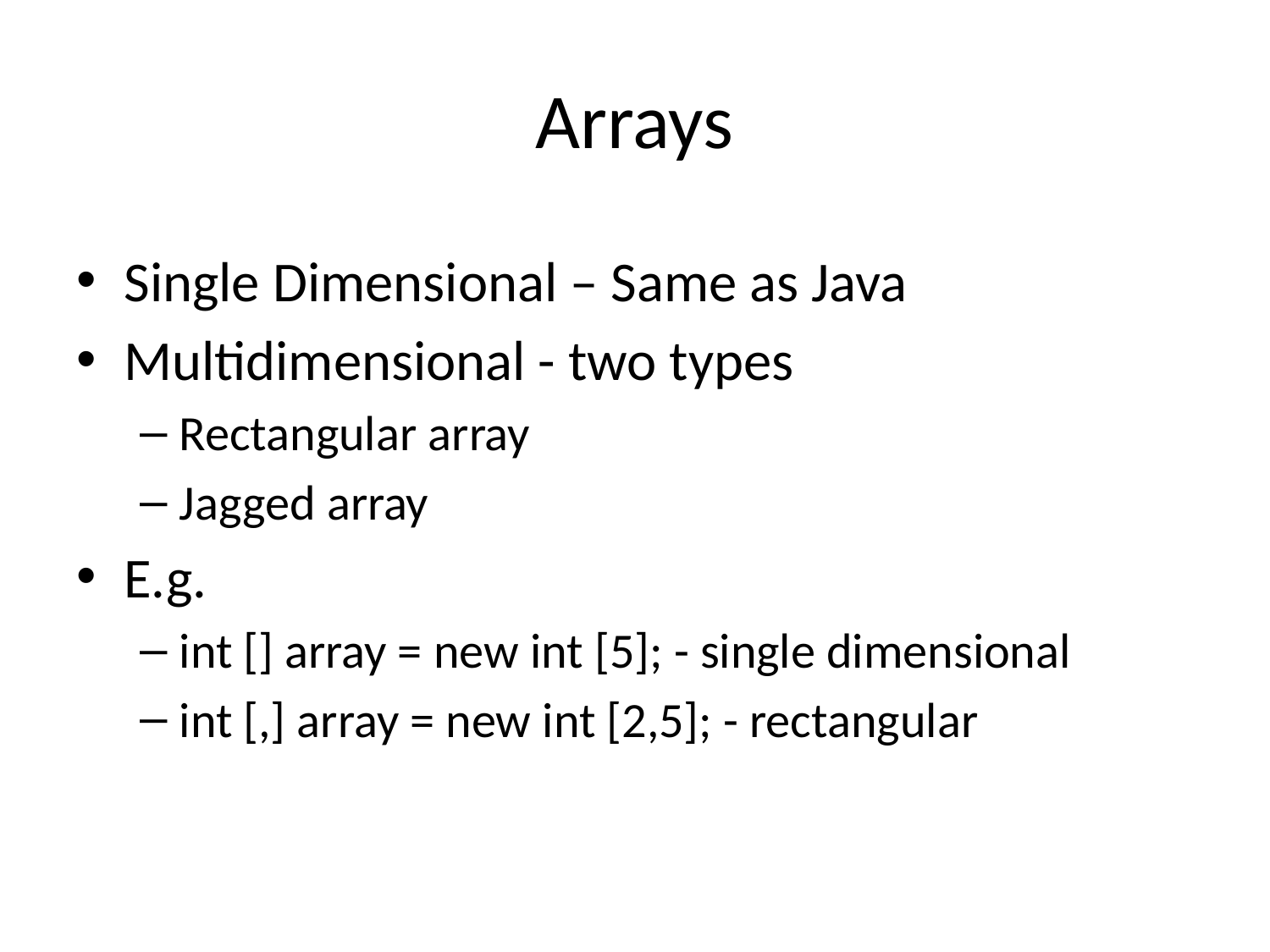

# Arrays
Single Dimensional – Same as Java
Multidimensional - two types
Rectangular array
Jagged array
E.g.
int [] array = new int [5]; - single dimensional
int [,] array = new int [2,5]; - rectangular